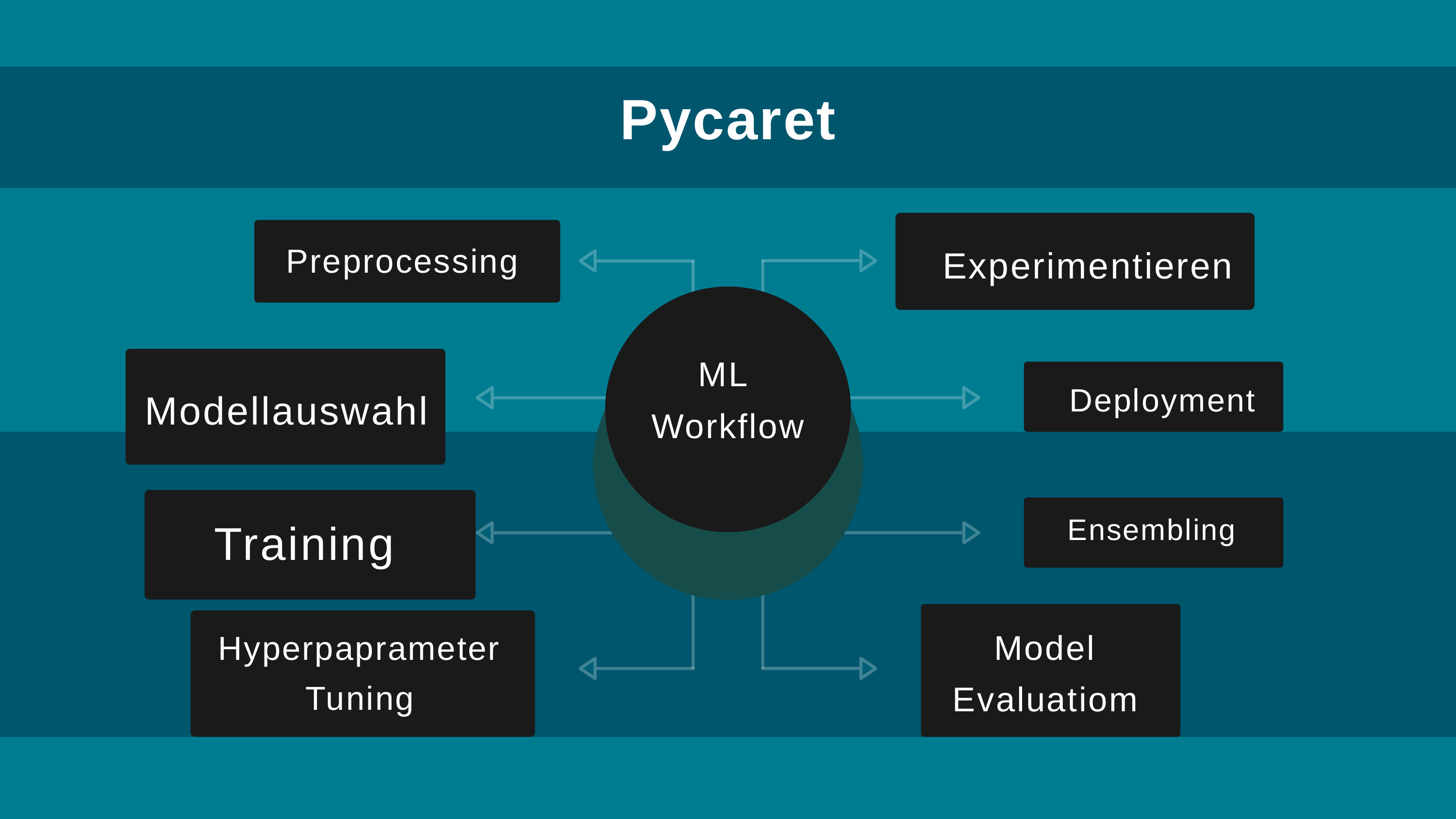

Pycaret

Preprocessing
Experimentieren

ML
Workflow

Deployment
Modellauswahl

Training
Ensembling

Model Evaluatiom
Hyperpaprameter Tuning